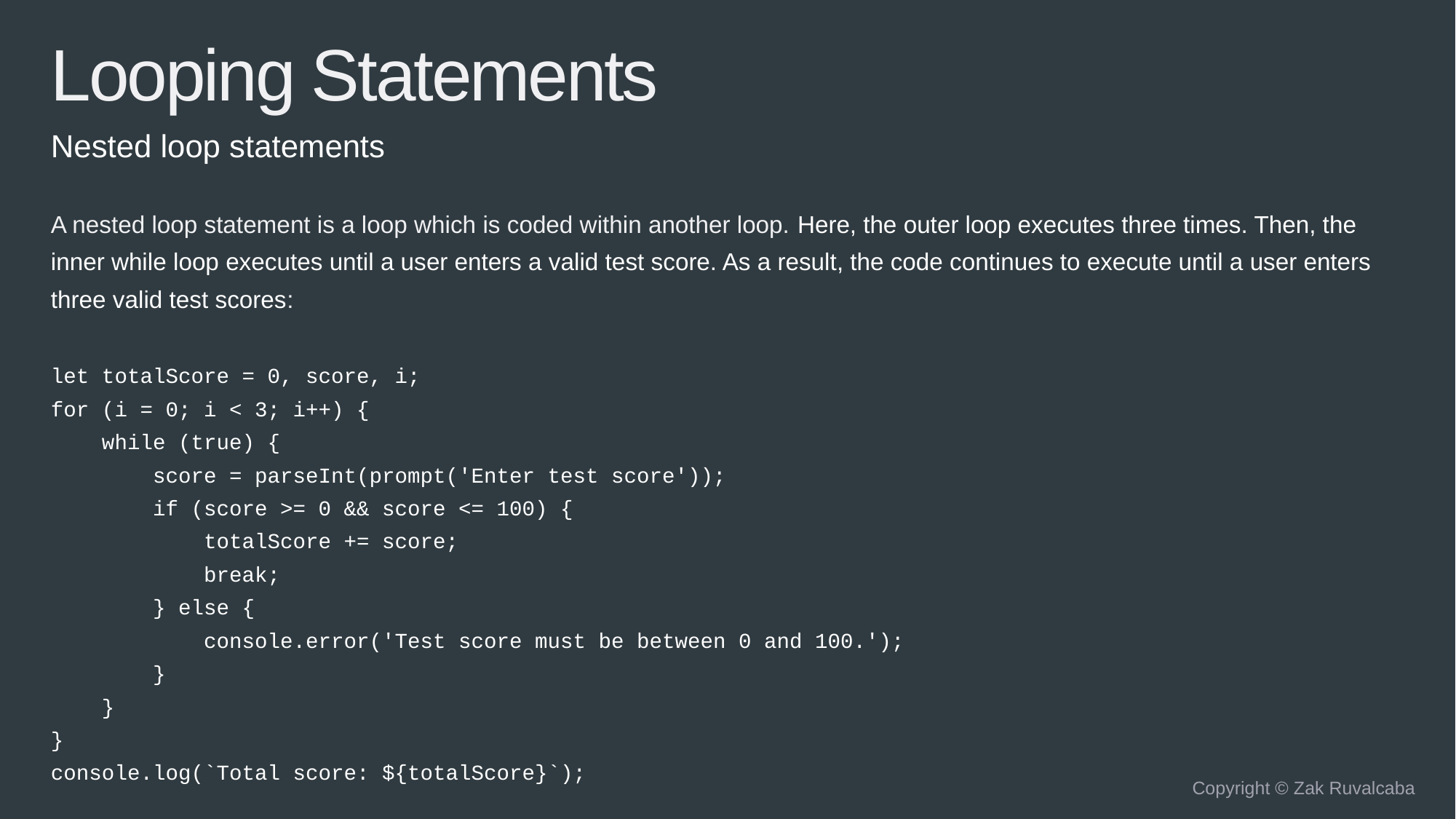

# Looping Statements
Nested loop statements
A nested loop statement is a loop which is coded within another loop. Here, the outer loop executes three times. Then, the inner while loop executes until a user enters a valid test score. As a result, the code continues to execute until a user enters three valid test scores:

let totalScore = 0, score, i;
for (i = 0; i < 3; i++) {
    while (true) {
        score = parseInt(prompt('Enter test score'));
        if (score >= 0 && score <= 100) {
            totalScore += score;
            break;
        } else {
            console.error('Test score must be between 0 and 100.');
        }
    }
}
console.log(`Total score: ${totalScore}`);